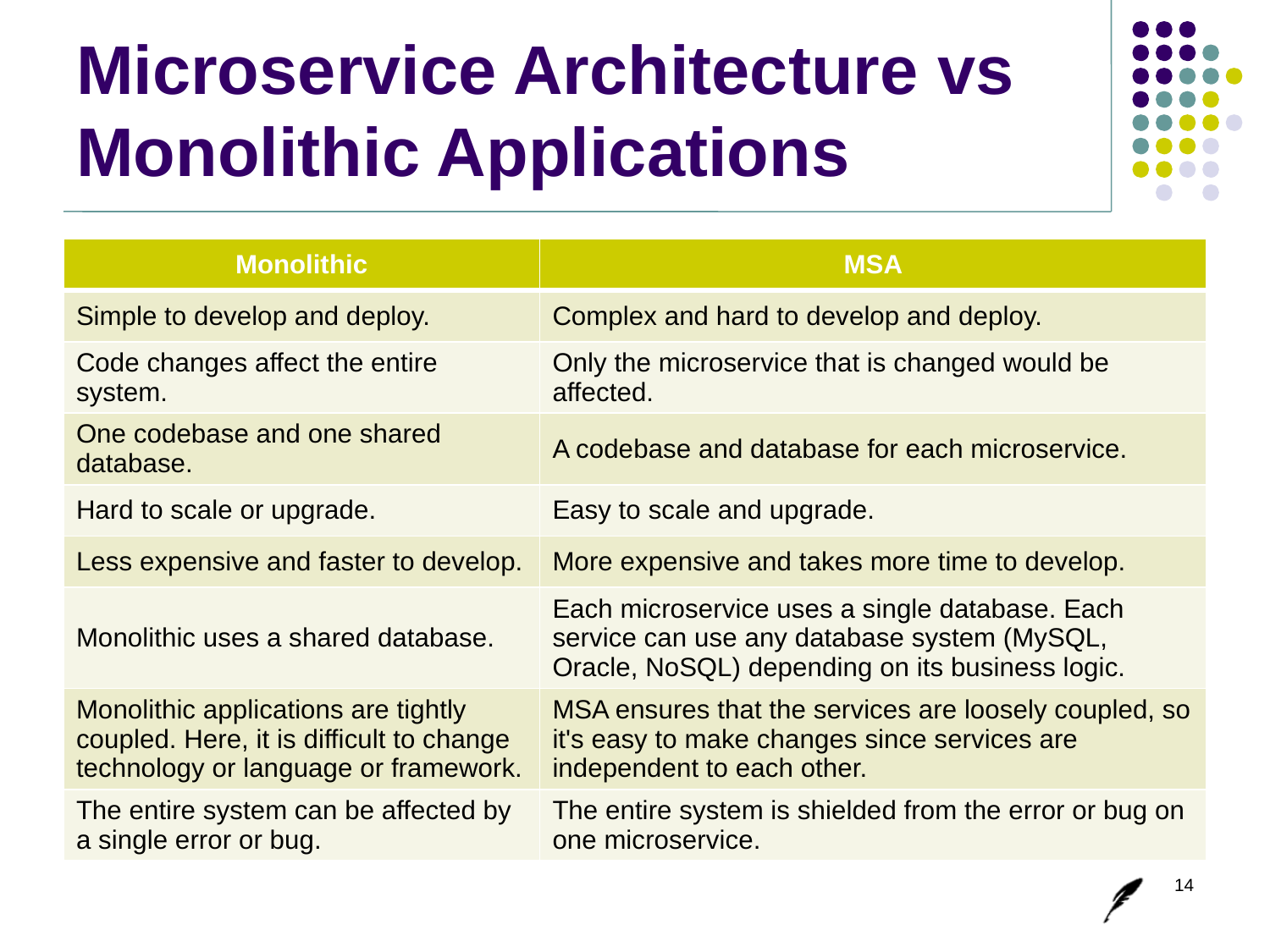

# Microservice Architecture vs Monolithic Applications
| Monolithic | MSA |
| --- | --- |
| Simple to develop and deploy. | Complex and hard to develop and deploy. |
| Code changes affect the entire system. | Only the microservice that is changed would be affected. |
| One codebase and one shared database. | A codebase and database for each microservice. |
| Hard to scale or upgrade. | Easy to scale and upgrade. |
| Less expensive and faster to develop. | More expensive and takes more time to develop. |
| Monolithic uses a shared database. | Each microservice uses a single database. Each service can use any database system (MySQL, Oracle, NoSQL) depending on its business logic. |
| Monolithic applications are tightly coupled. Here, it is difficult to change technology or language or framework. | MSA ensures that the services are loosely coupled, so it's easy to make changes since services are independent to each other. |
| The entire system can be affected by a single error or bug. | The entire system is shielded from the error or bug on one microservice. |
14